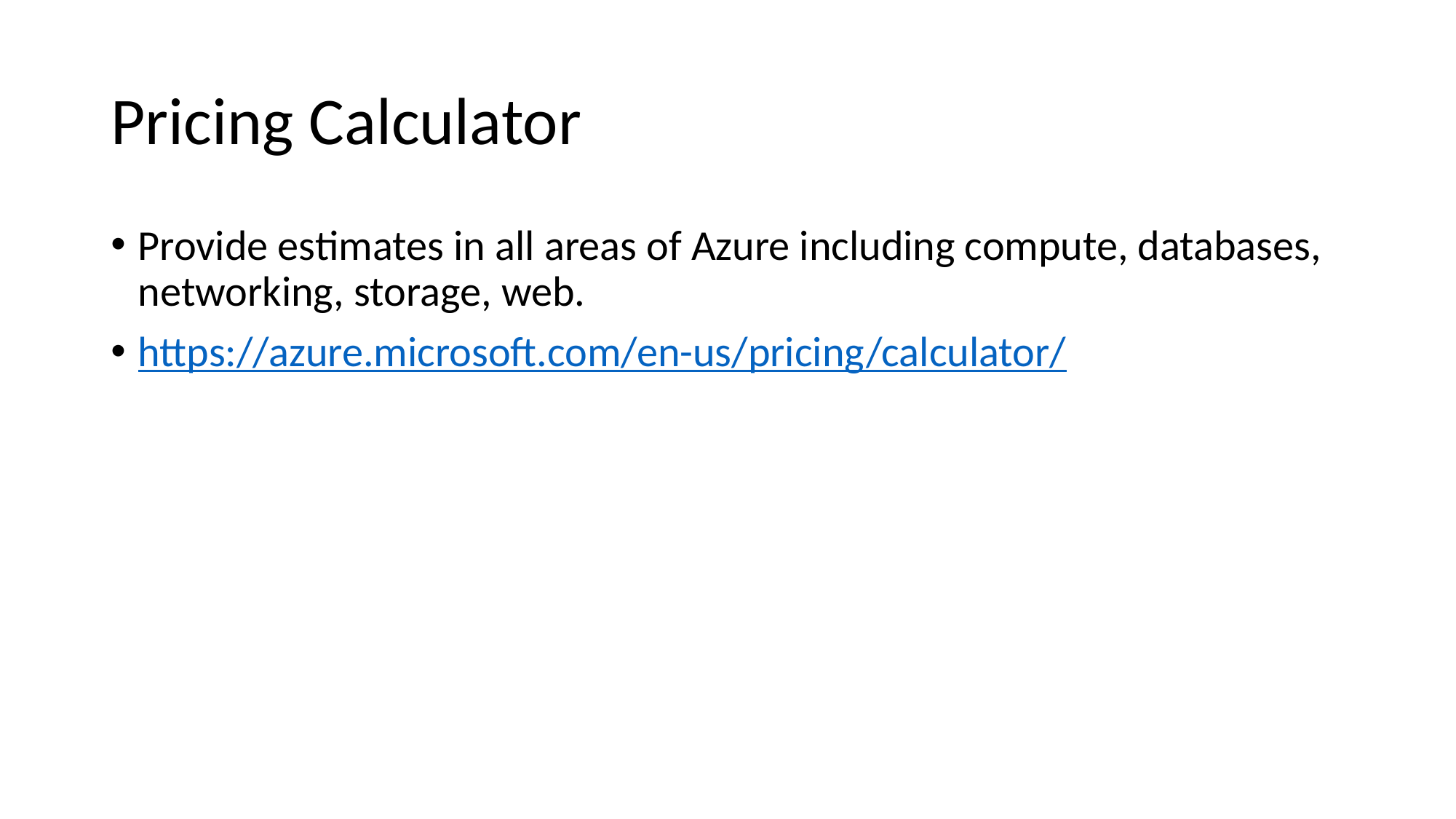

# Pricing Calculator
Provide estimates in all areas of Azure including compute, databases, networking, storage, web.
https://azure.microsoft.com/en-us/pricing/calculator/